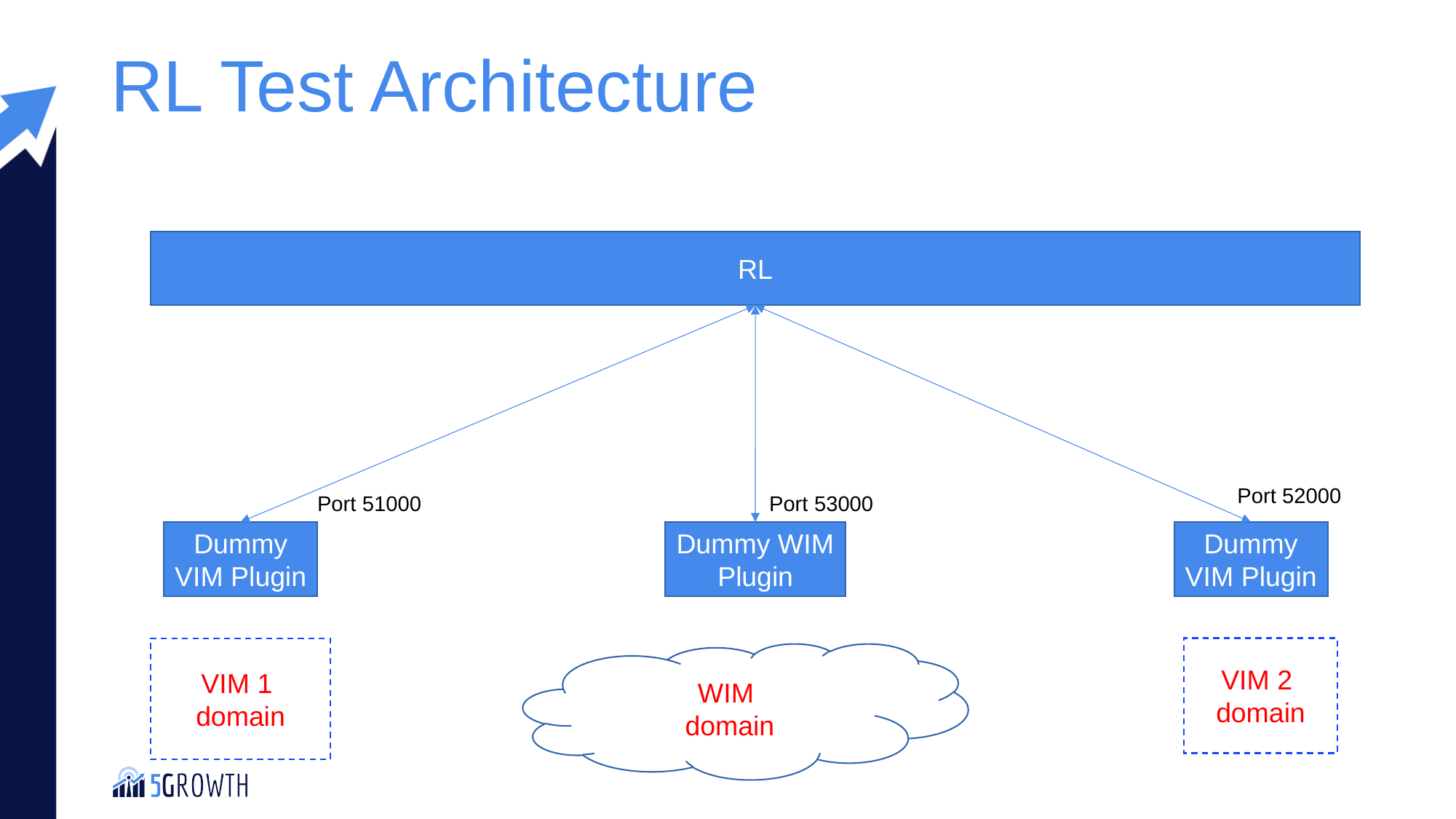

# RL Test Architecture
RL
Port 52000
Port 53000
Port 51000
Dummy VIM Plugin
Dummy WIM Plugin
Dummy VIM Plugin
VIM 1
domain
VIM 2
domain
WIM
domain